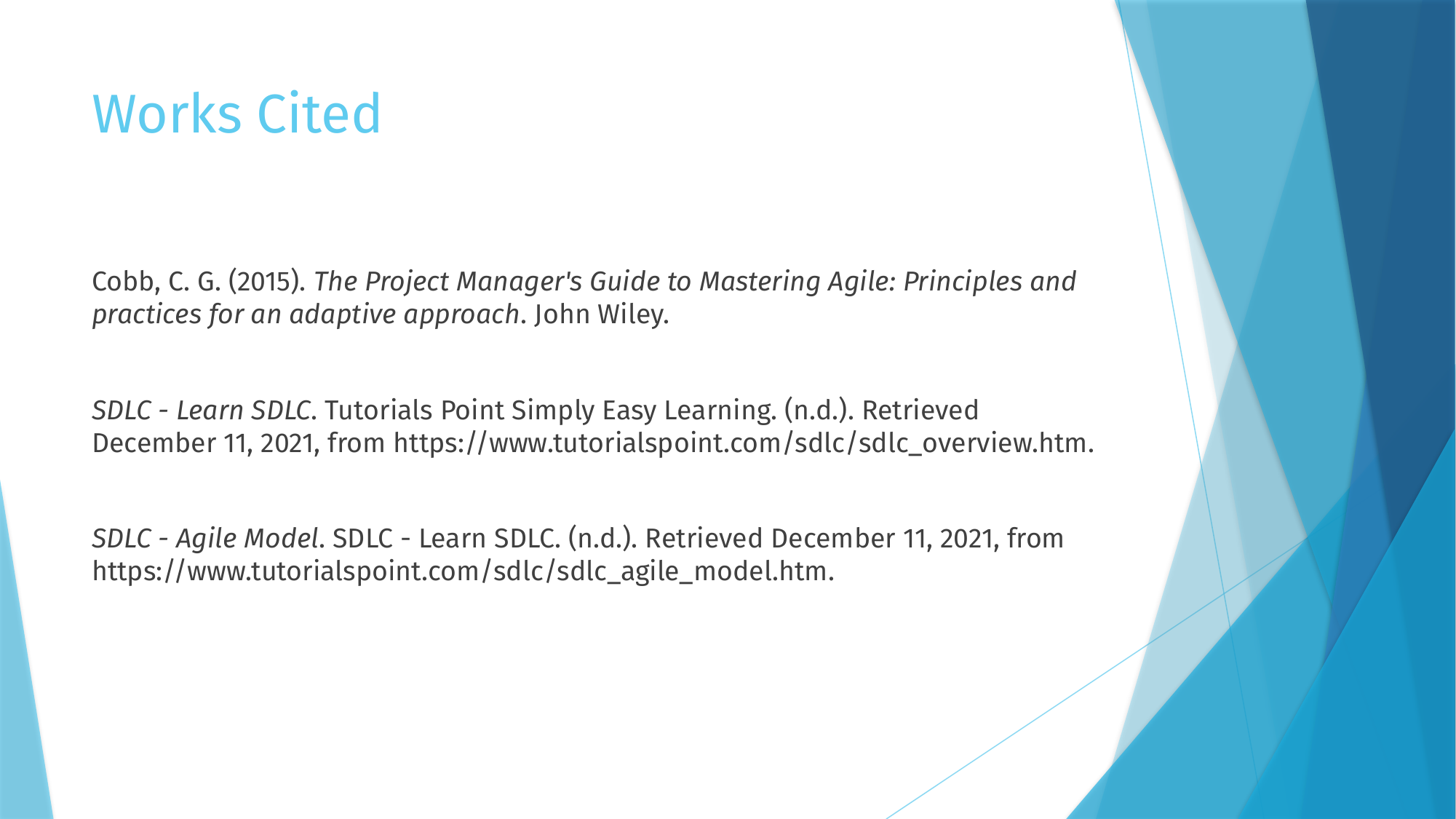

# Works Cited
Cobb, C. G. (2015). The Project Manager's Guide to Mastering Agile: Principles and practices for an adaptive approach. John Wiley.

SDLC - Learn SDLC. Tutorials Point Simply Easy Learning. (n.d.). Retrieved December 11, 2021, from https://www.tutorialspoint.com/sdlc/sdlc_overview.htm.

SDLC - Agile Model. SDLC - Learn SDLC. (n.d.). Retrieved December 11, 2021, from https://www.tutorialspoint.com/sdlc/sdlc_agile_model.htm.